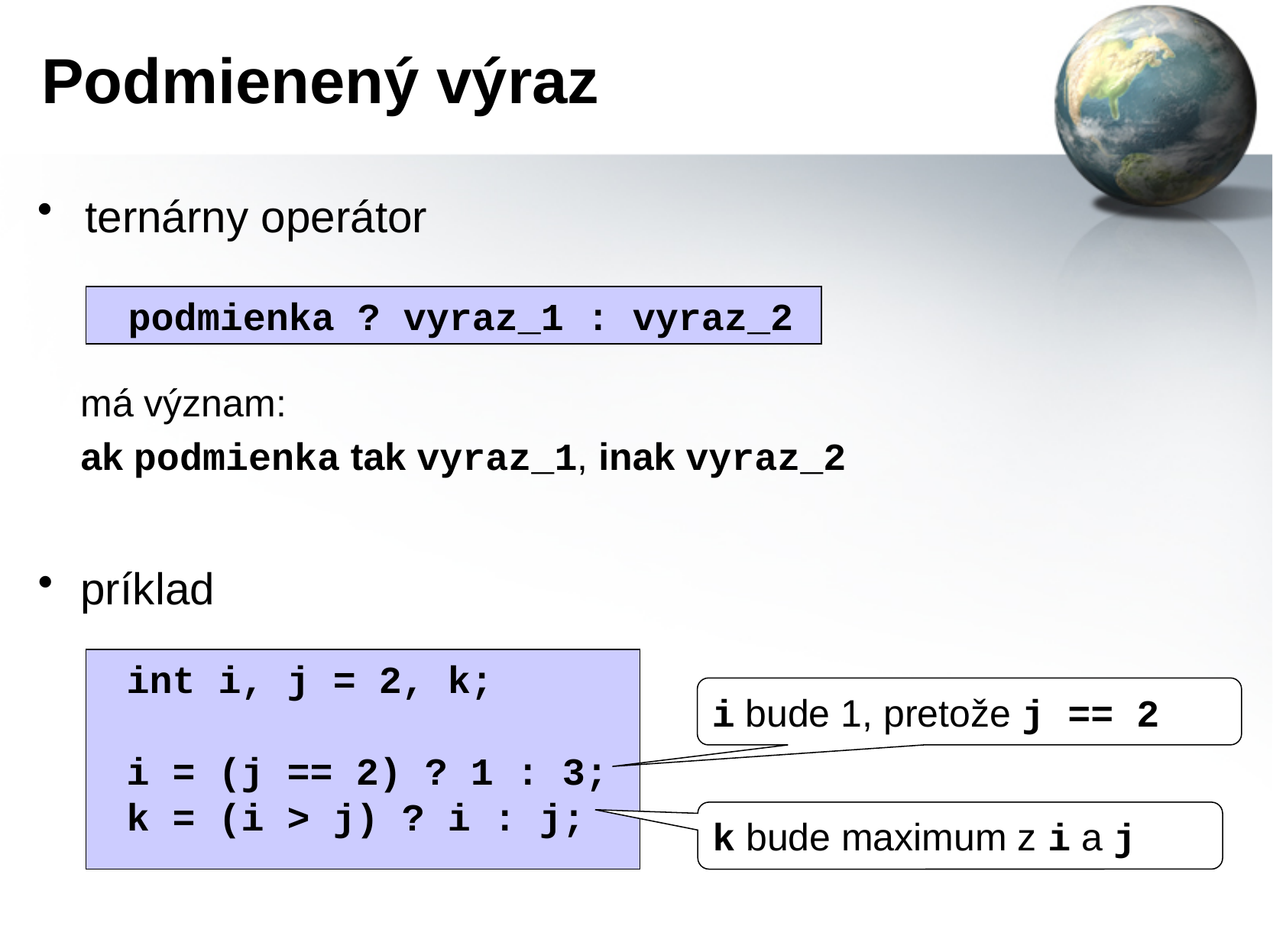

# Podmienený výraz
ternárny operátor

podmienka ? vyraz_1 : vyraz_2
	má význam:
	ak podmienka tak vyraz_1, inak vyraz_2
príklad

int i, j = 2, k;

i = (j == 2) ? 1 : 3;
k = (i > j) ? i : j;
i bude 1, pretože j == 2
k bude maximum z i a j